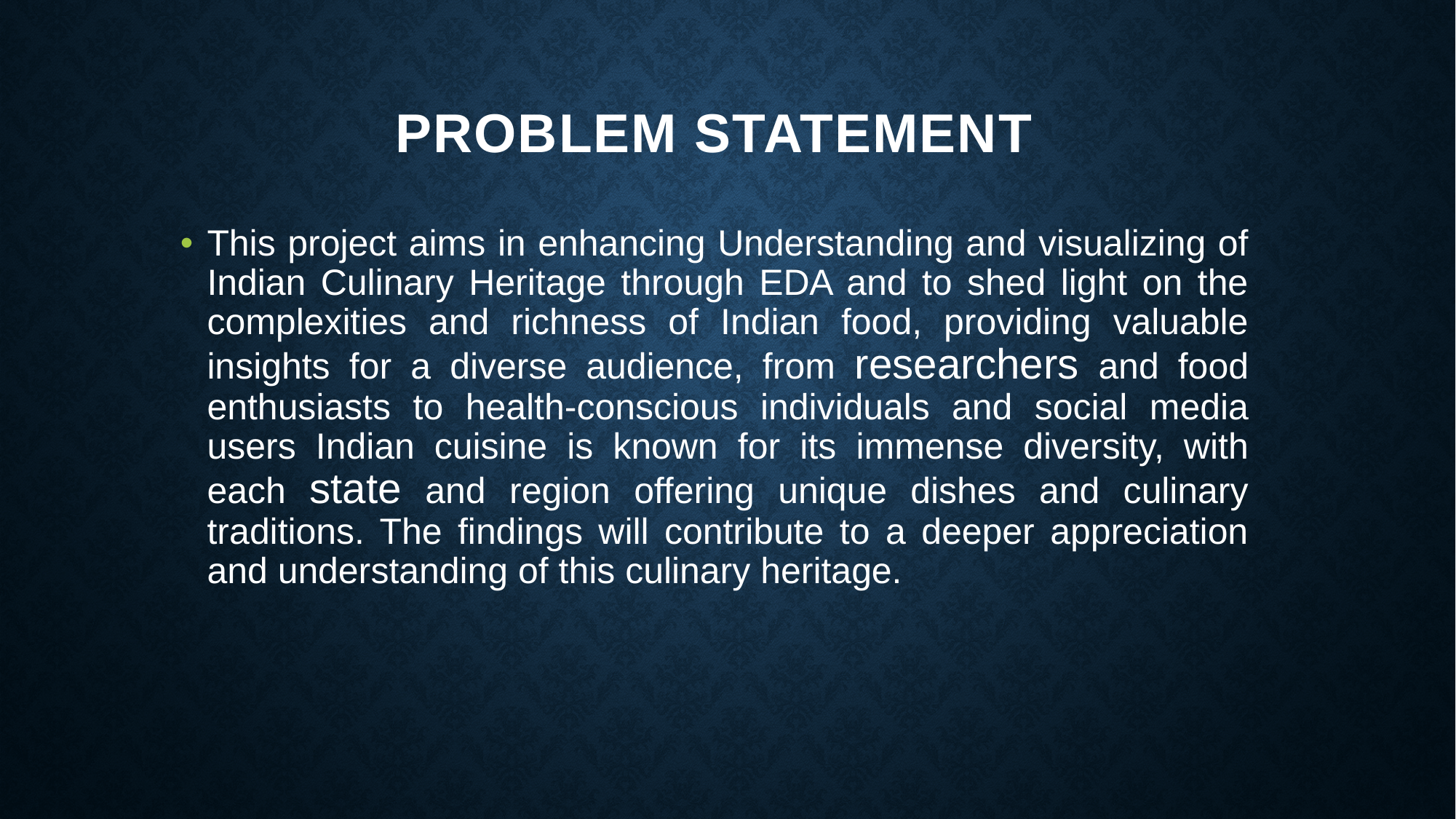

PROBLEM STATEMENT
This project aims in enhancing Understanding and visualizing of Indian Culinary Heritage through EDA and to shed light on the complexities and richness of Indian food, providing valuable insights for a diverse audience, from researchers and food enthusiasts to health-conscious individuals and social media users Indian cuisine is known for its immense diversity, with each state and region offering unique dishes and culinary traditions. The findings will contribute to a deeper appreciation and understanding of this culinary heritage.